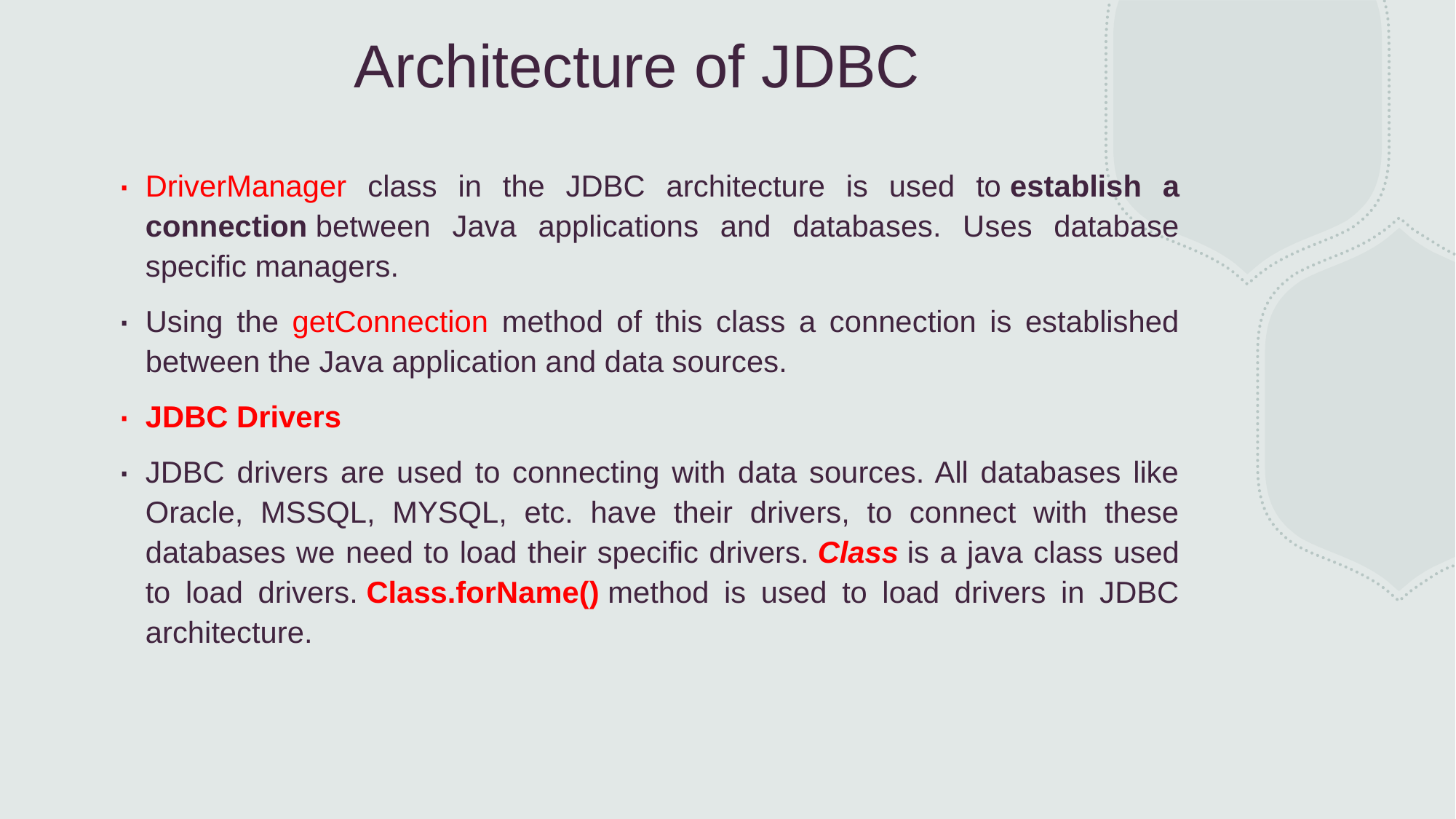

# Architecture of JDBC
DriverManager class in the JDBC architecture is used to establish a connection between Java applications and databases. Uses database specific managers.
Using the getConnection method of this class a connection is established between the Java application and data sources.
JDBC Drivers
JDBC drivers are used to connecting with data sources. All databases like Oracle, MSSQL, MYSQL, etc. have their drivers, to connect with these databases we need to load their specific drivers. Class is a java class used to load drivers. Class.forName() method is used to load drivers in JDBC architecture.